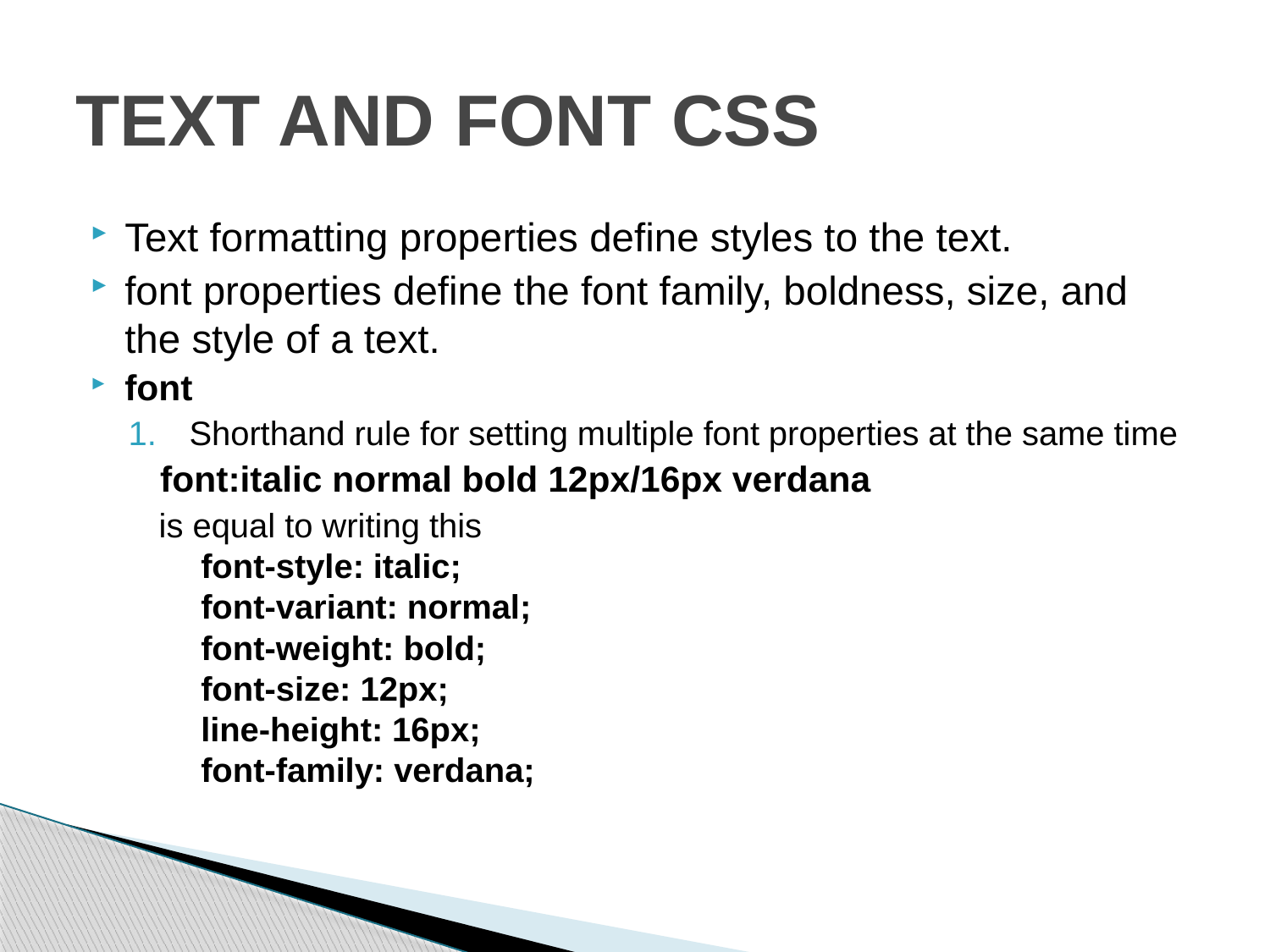

# TEXT AND FONT CSS
Text formatting properties define styles to the text.
font properties define the font family, boldness, size, and the style of a text.
font
Shorthand rule for setting multiple font properties at the same time
font:italic normal bold 12px/16px verdana
	is equal to writing this
		font-style: italic;
		font-variant: normal;
		font-weight: bold;
		font-size: 12px;
		line-height: 16px;
		font-family: verdana;